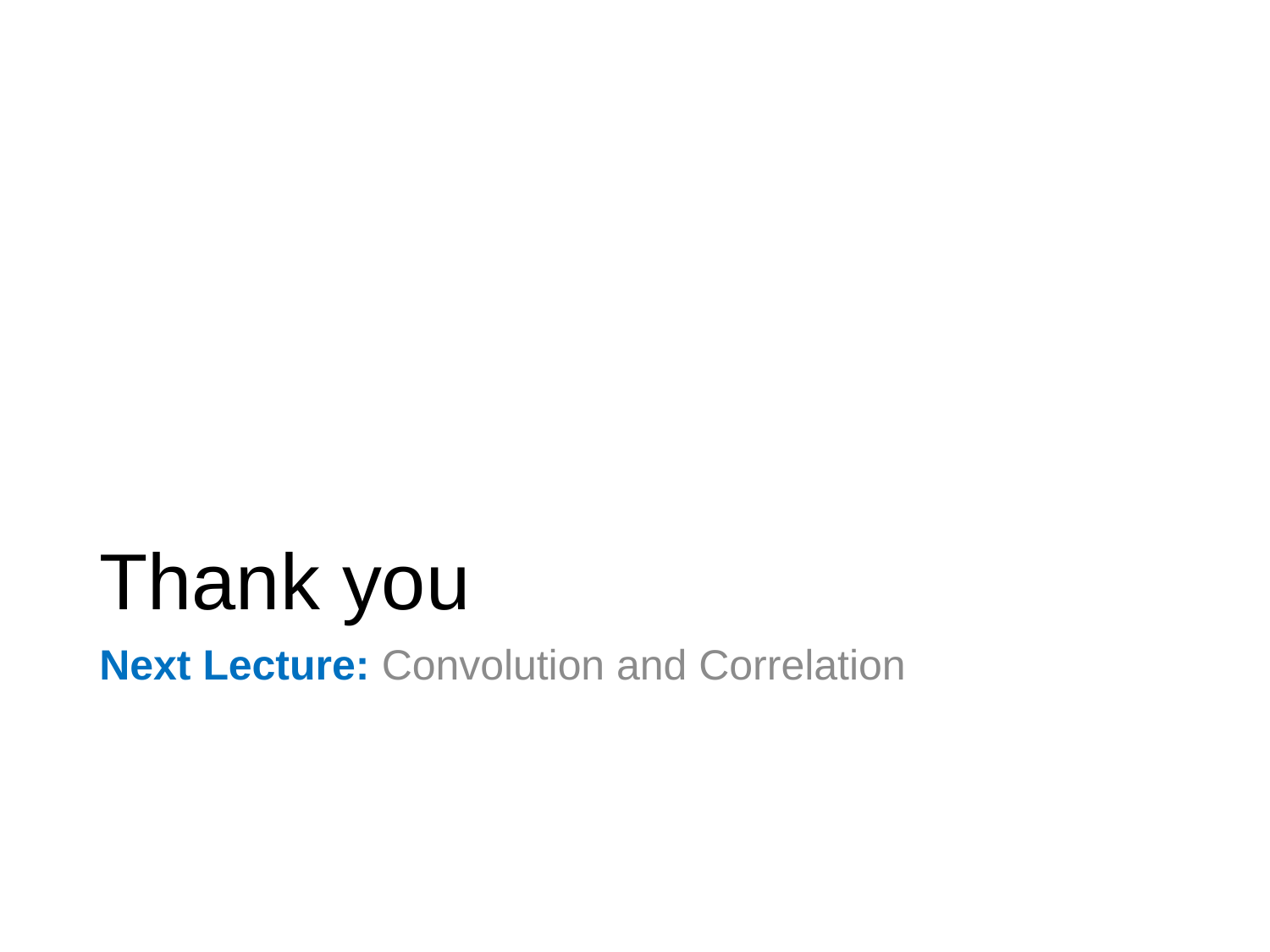

# Thank you
Next Lecture: Convolution and Correlation